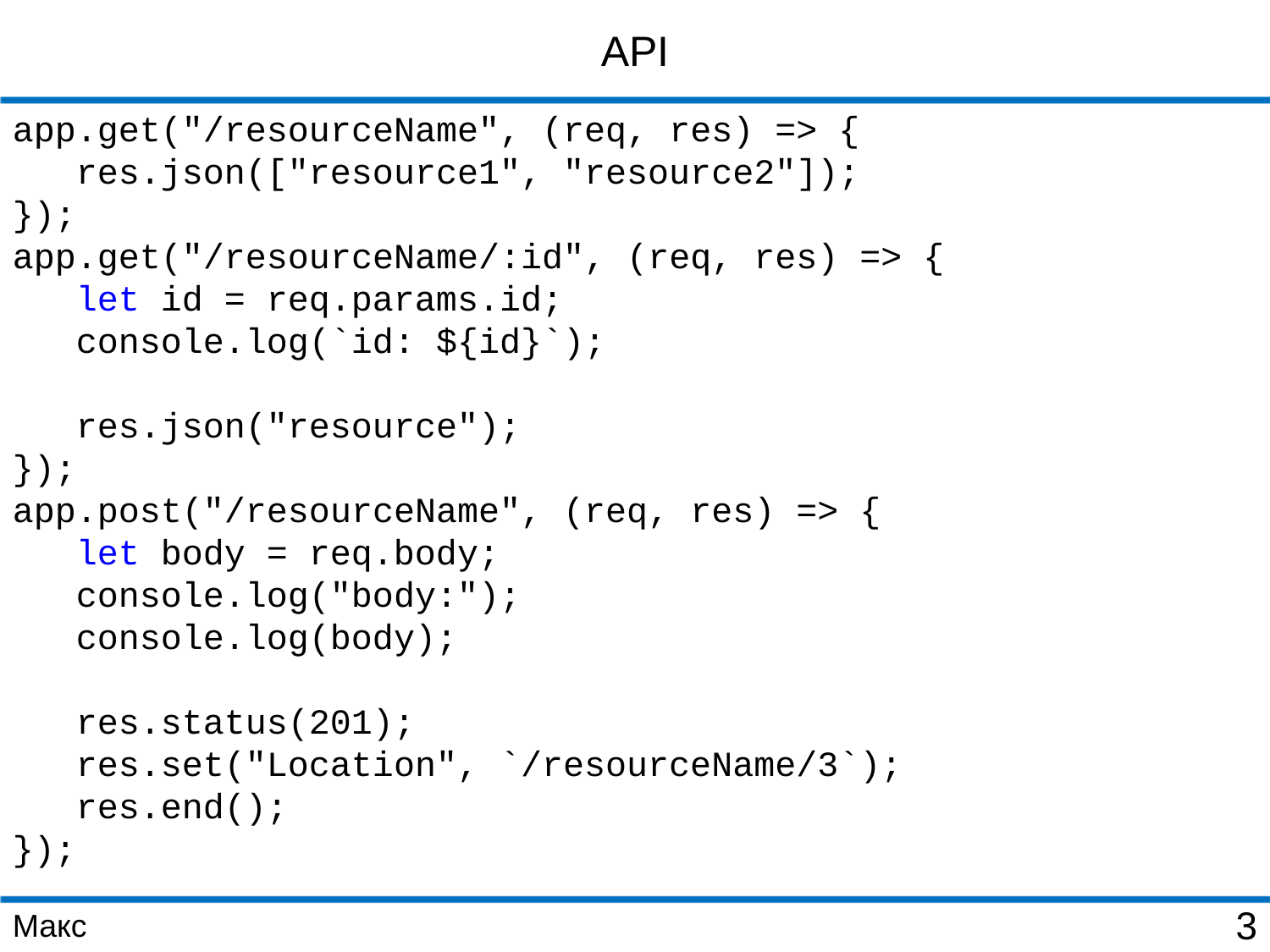

API
app.get("/resourceName", (req, res) => {
   res.json(["resource1", "resource2"]);
});
app.get("/resourceName/:id", (req, res) => {
   let id = req.params.id;
   console.log(`id: ${id}`);

   res.json("resource");
});
app.post("/resourceName", (req, res) => {
   let body = req.body;
   console.log("body:");
   console.log(body);

   res.status(201);
   res.set("Location", `/resourceName/3`);
   res.end();
});
Макс
3